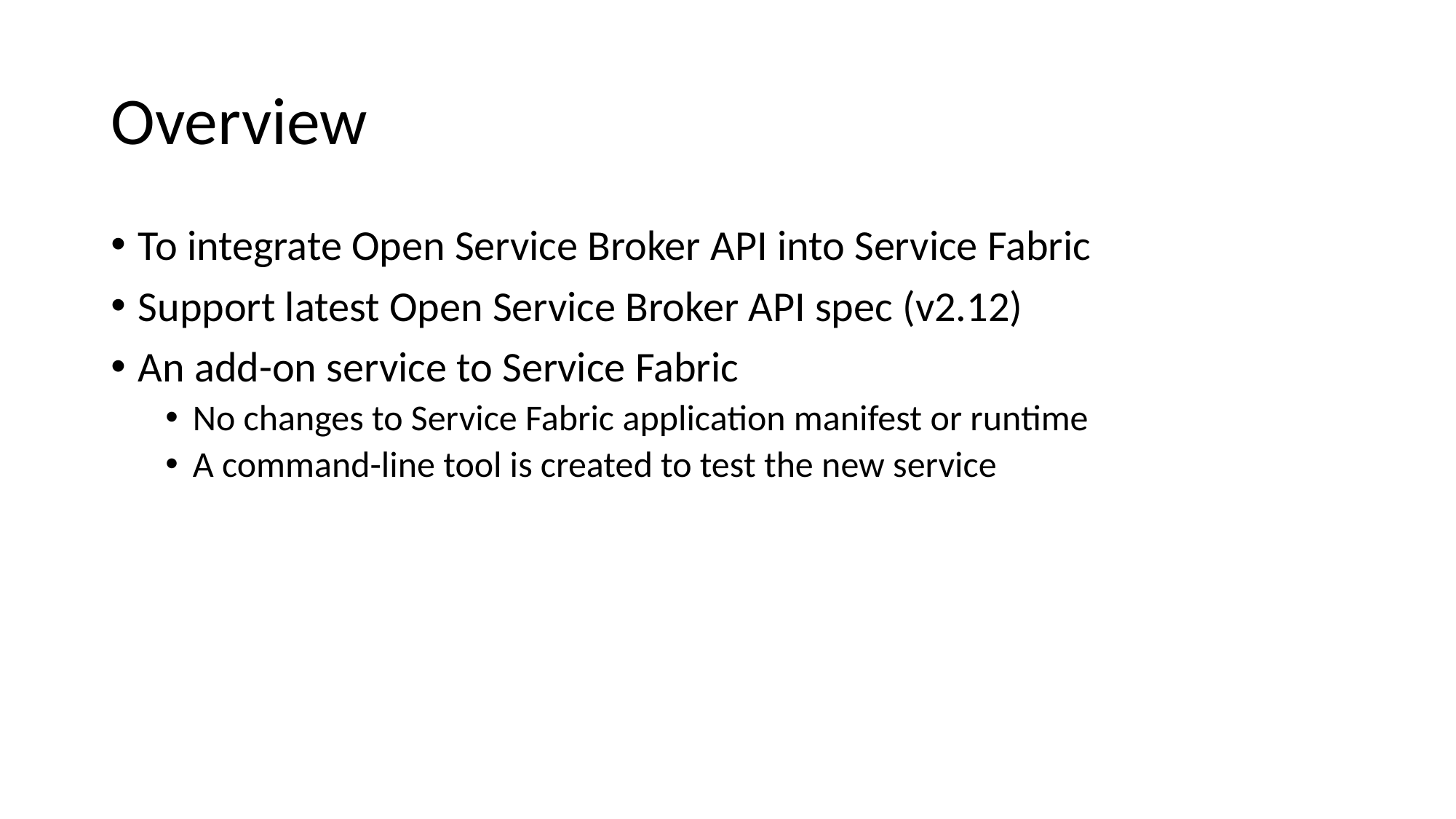

# Overview
To integrate Open Service Broker API into Service Fabric
Support latest Open Service Broker API spec (v2.12)
An add-on service to Service Fabric
No changes to Service Fabric application manifest or runtime
A command-line tool is created to test the new service